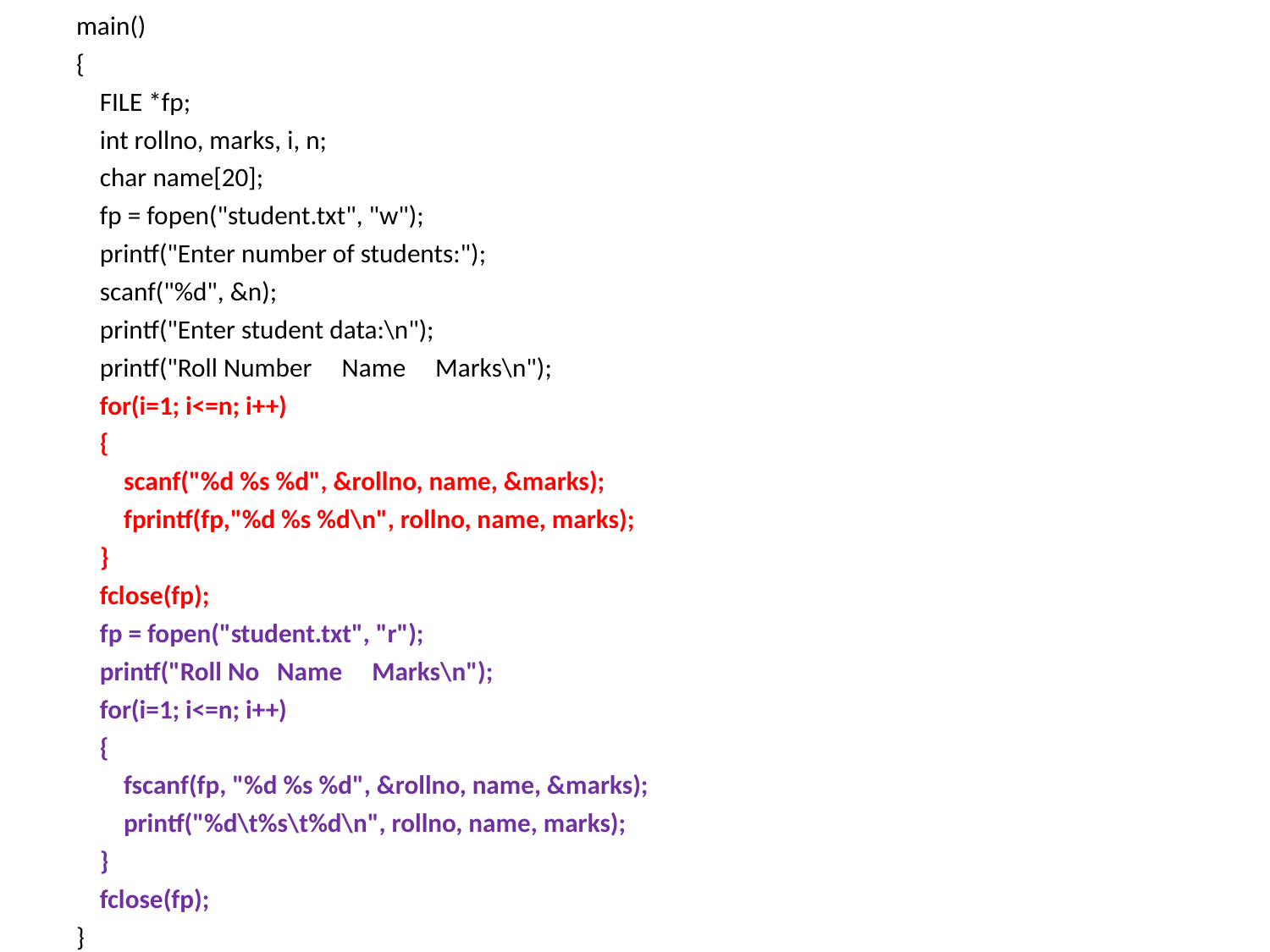

main()
{
    FILE *fp;
    int rollno, marks, i, n;
    char name[20];
    fp = fopen("student.txt", "w");
    printf("Enter number of students:");
    scanf("%d", &n);
    printf("Enter student data:\n");
    printf("Roll Number     Name     Marks\n");
    for(i=1; i<=n; i++)
    {
        scanf("%d %s %d", &rollno, name, &marks);
        fprintf(fp,"%d %s %d\n", rollno, name, marks);
    }
    fclose(fp);
    fp = fopen("student.txt", "r");
    printf("Roll No   Name     Marks\n");
    for(i=1; i<=n; i++)
    {
        fscanf(fp, "%d %s %d", &rollno, name, &marks);
        printf("%d\t%s\t%d\n", rollno, name, marks);
    }
    fclose(fp);
}